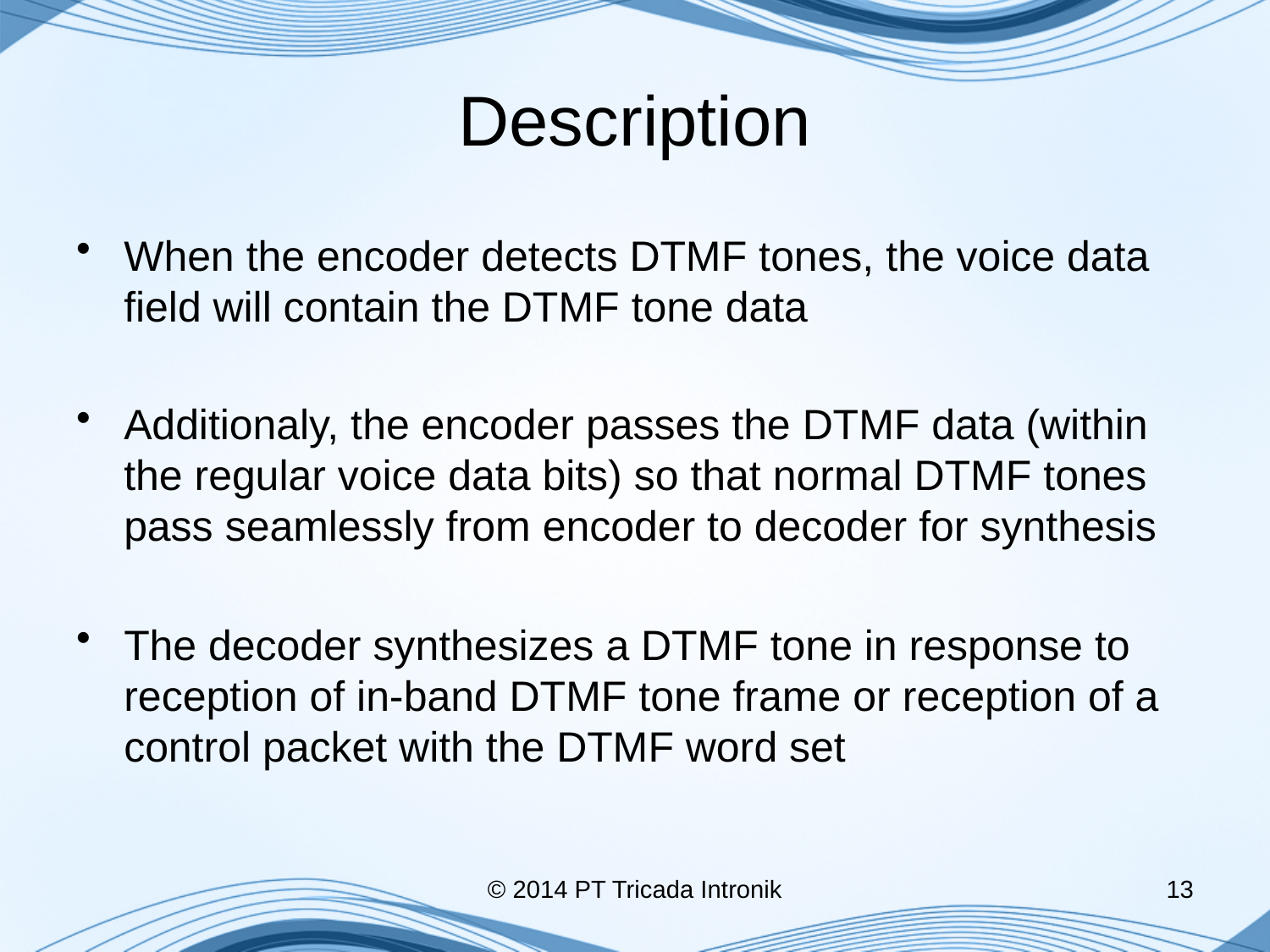

# Description
When the encoder detects DTMF tones, the voice data field will contain the DTMF tone data

Additionaly, the encoder passes the DTMF data (within the regular voice data bits) so that normal DTMF tones pass seamlessly from encoder to decoder for synthesis

The decoder synthesizes a DTMF tone in response to reception of in-band DTMF tone frame or reception of a control packet with the DTMF word set

© 2014 PT Tricada Intronik
13